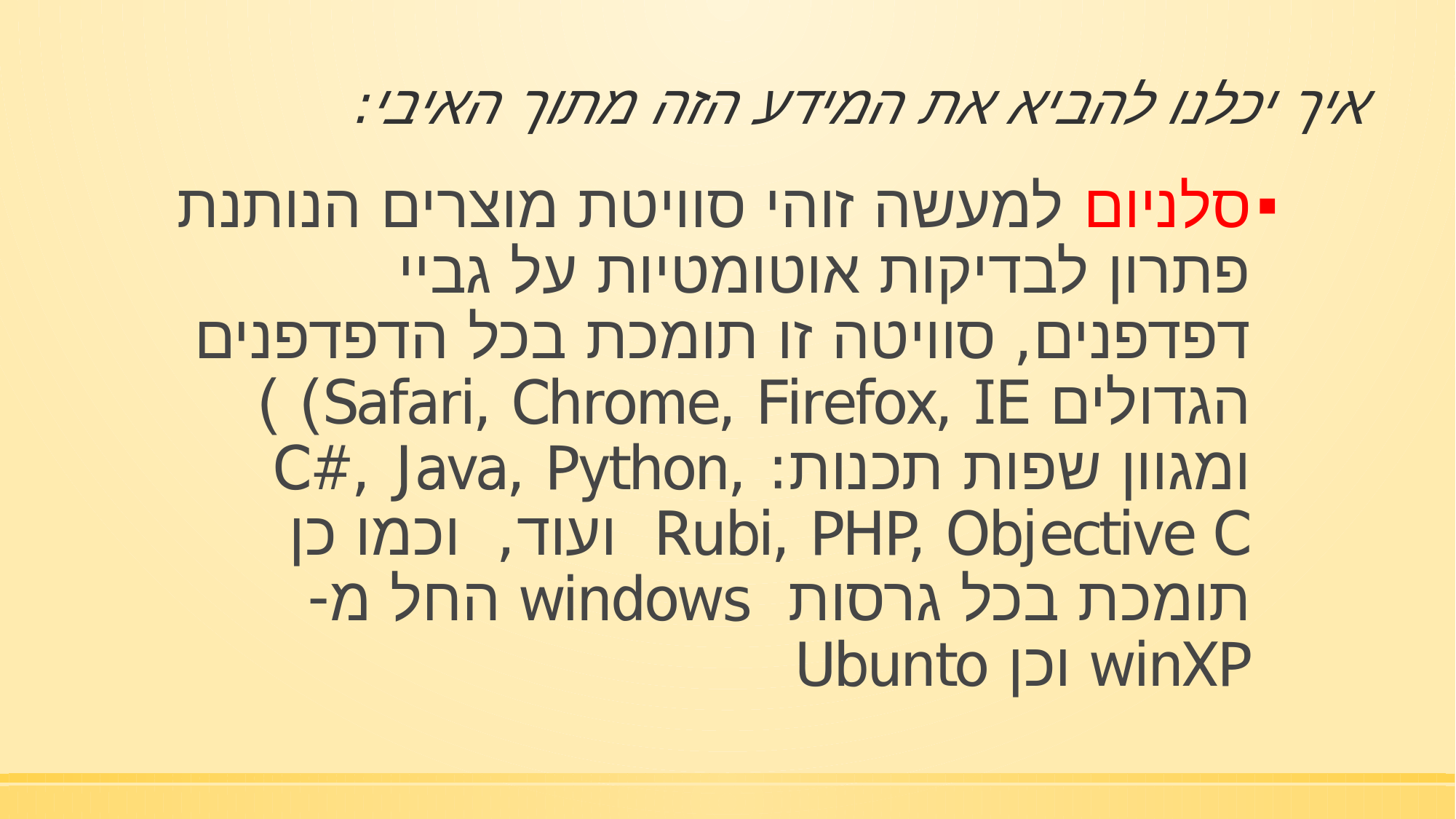

# איך יכלנו להביא את המידע הזה מתוך האיבי:
סלניום למעשה זוהי סוויטת מוצרים הנותנת פתרון לבדיקות אוטומטיות על גביי דפדפנים, סוויטה זו תומכת בכל הדפדפנים הגדולים Safari, Chrome, Firefox, IE) ) ומגוון שפות תכנות: C#, Java, Python, Rubi, PHP, Objective C  ועוד,  וכמו כן תומכת בכל גרסות  windows החל מ- winXP וכן Ubunto